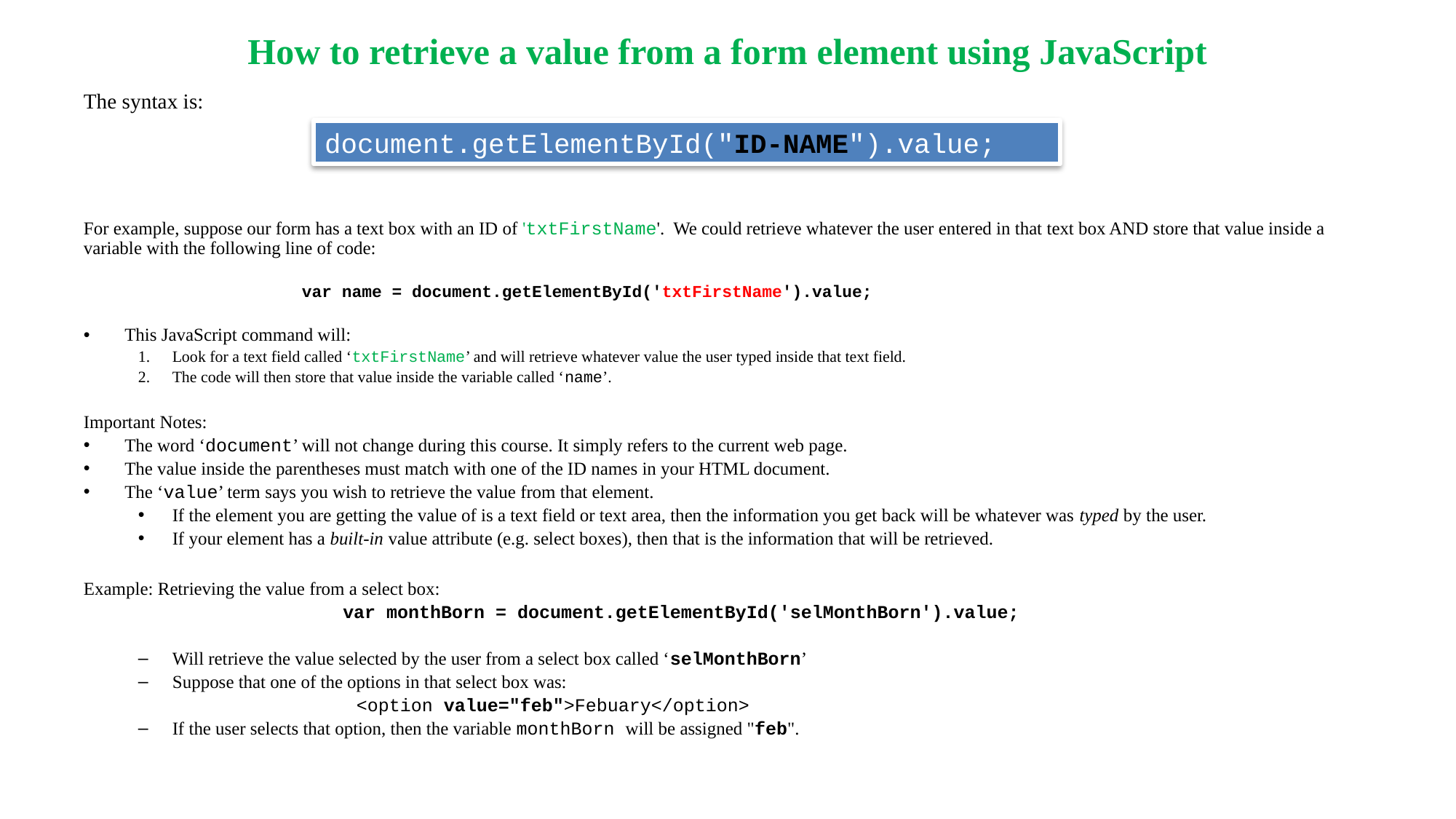

# How to retrieve a value from a form element using JavaScript
The syntax is:

For example, suppose our form has a text box with an ID of 'txtFirstName'.  We could retrieve whatever the user entered in that text box AND store that value inside a variable with the following line of code:

		var name = document.getElementById('txtFirstName').value;

This JavaScript command will:
Look for a text field called ‘txtFirstName’ and will retrieve whatever value the user typed inside that text field.
The code will then store that value inside the variable called ‘name’.

Important Notes:
The word ‘document’ will not change during this course. It simply refers to the current web page.
The value inside the parentheses must match with one of the ID names in your HTML document.
The ‘value’ term says you wish to retrieve the value from that element.
If the element you are getting the value of is a text field or text area, then the information you get back will be whatever was typed by the user.
If your element has a built-in value attribute (e.g. select boxes), then that is the information that will be retrieved.

Example: Retrieving the value from a select box:
  			var monthBorn = document.getElementById('selMonthBorn').value;

Will retrieve the value selected by the user from a select box called ‘selMonthBorn’
Suppose that one of the options in that select box was:
		<option value="feb">Febuary</option>
If the user selects that option, then the variable monthBorn will be assigned "feb".

document.getElementById("ID-NAME").value;